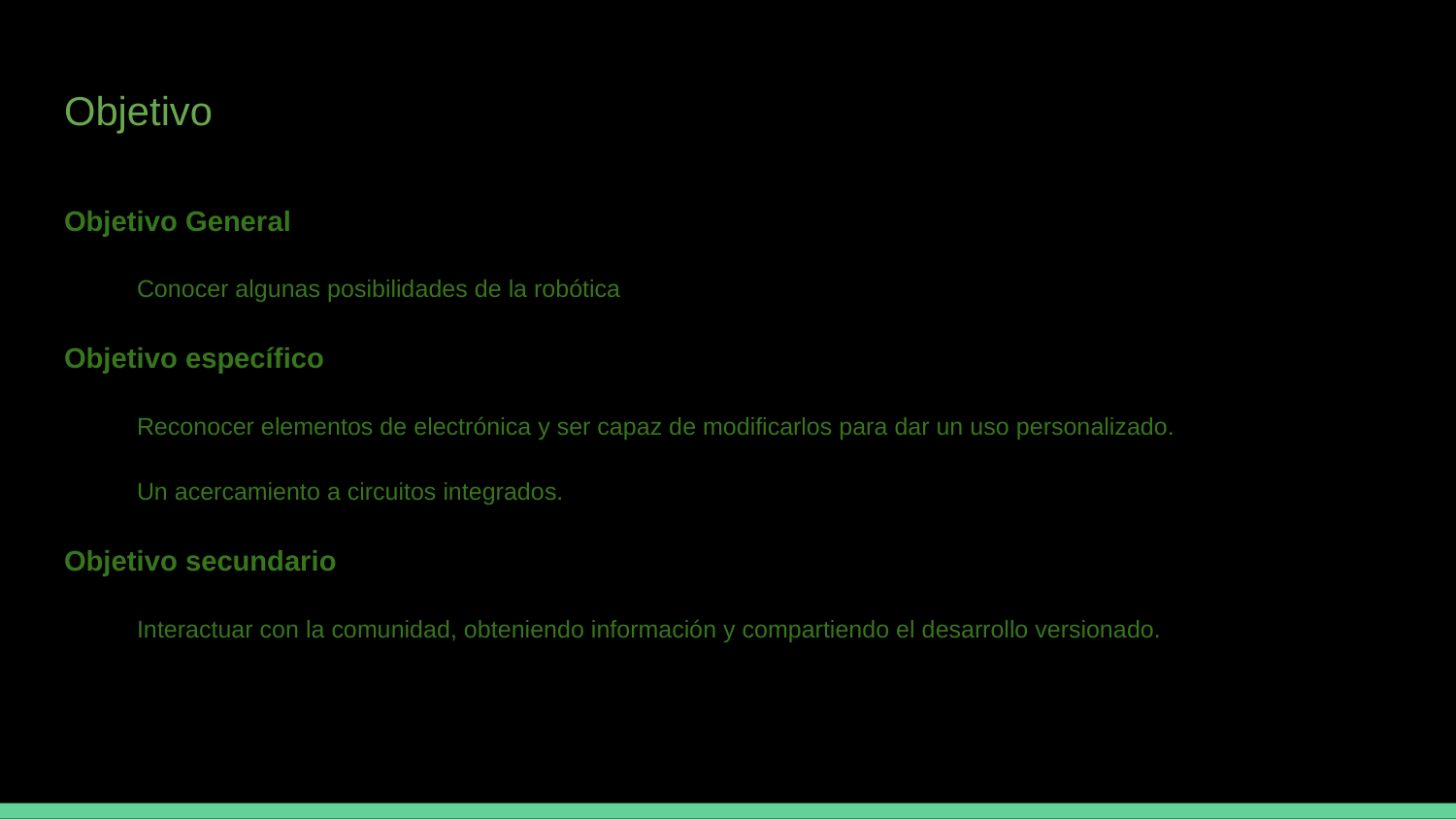

# Objetivo
Objetivo General
Conocer algunas posibilidades de la robótica
Objetivo específico
Reconocer elementos de electrónica y ser capaz de modificarlos para dar un uso personalizado.
Un acercamiento a circuitos integrados.
Objetivo secundario
Interactuar con la comunidad, obteniendo información y compartiendo el desarrollo versionado.